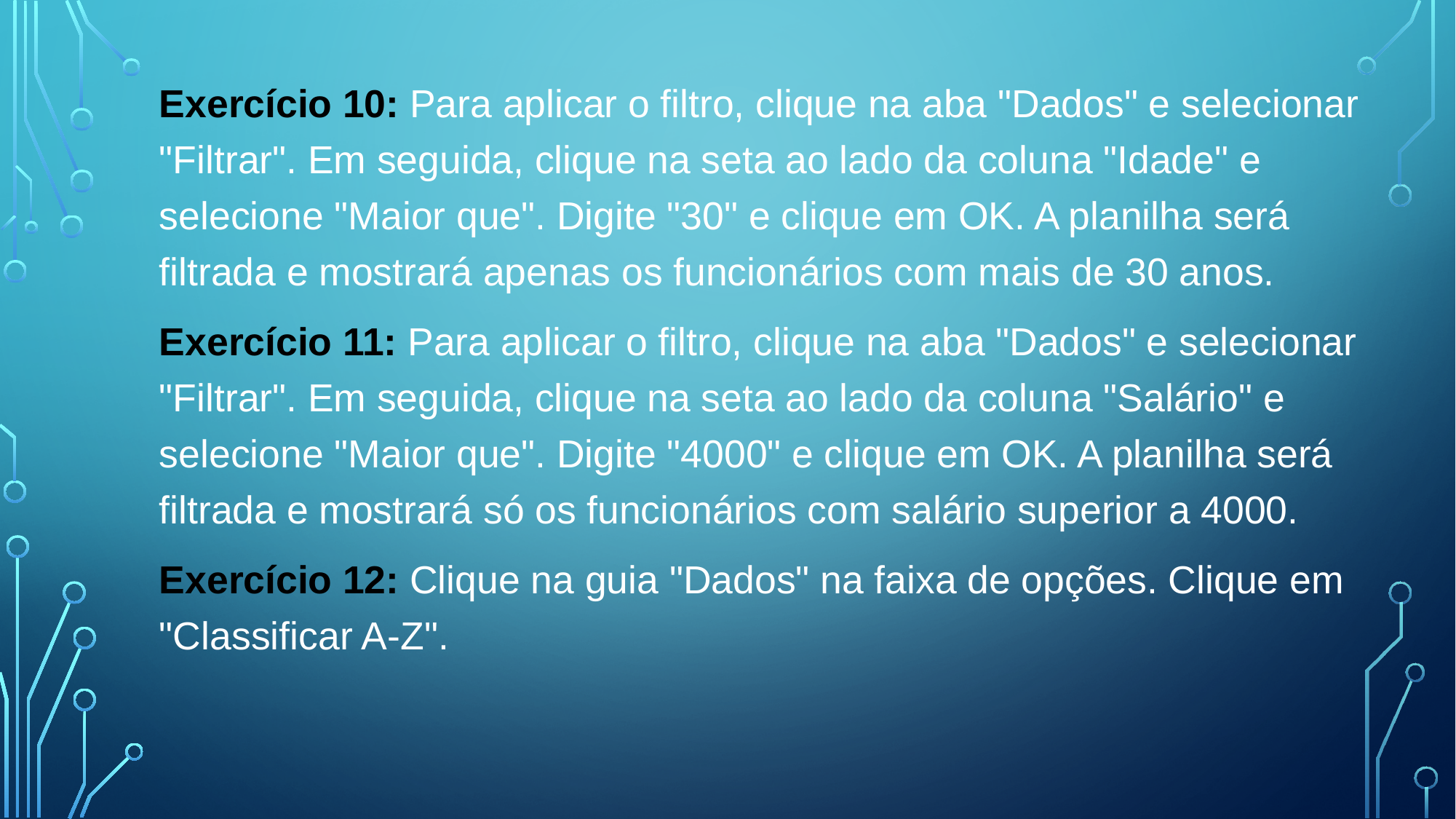

Exercício 10: Para aplicar o filtro, clique na aba "Dados" e selecionar "Filtrar". Em seguida, clique na seta ao lado da coluna "Idade" e selecione "Maior que". Digite "30" e clique em OK. A planilha será filtrada e mostrará apenas os funcionários com mais de 30 anos.
Exercício 11: Para aplicar o filtro, clique na aba "Dados" e selecionar "Filtrar". Em seguida, clique na seta ao lado da coluna "Salário" e selecione "Maior que". Digite "4000" e clique em OK. A planilha será filtrada e mostrará só os funcionários com salário superior a 4000.
Exercício 12: Clique na guia "Dados" na faixa de opções. Clique em "Classificar A-Z".